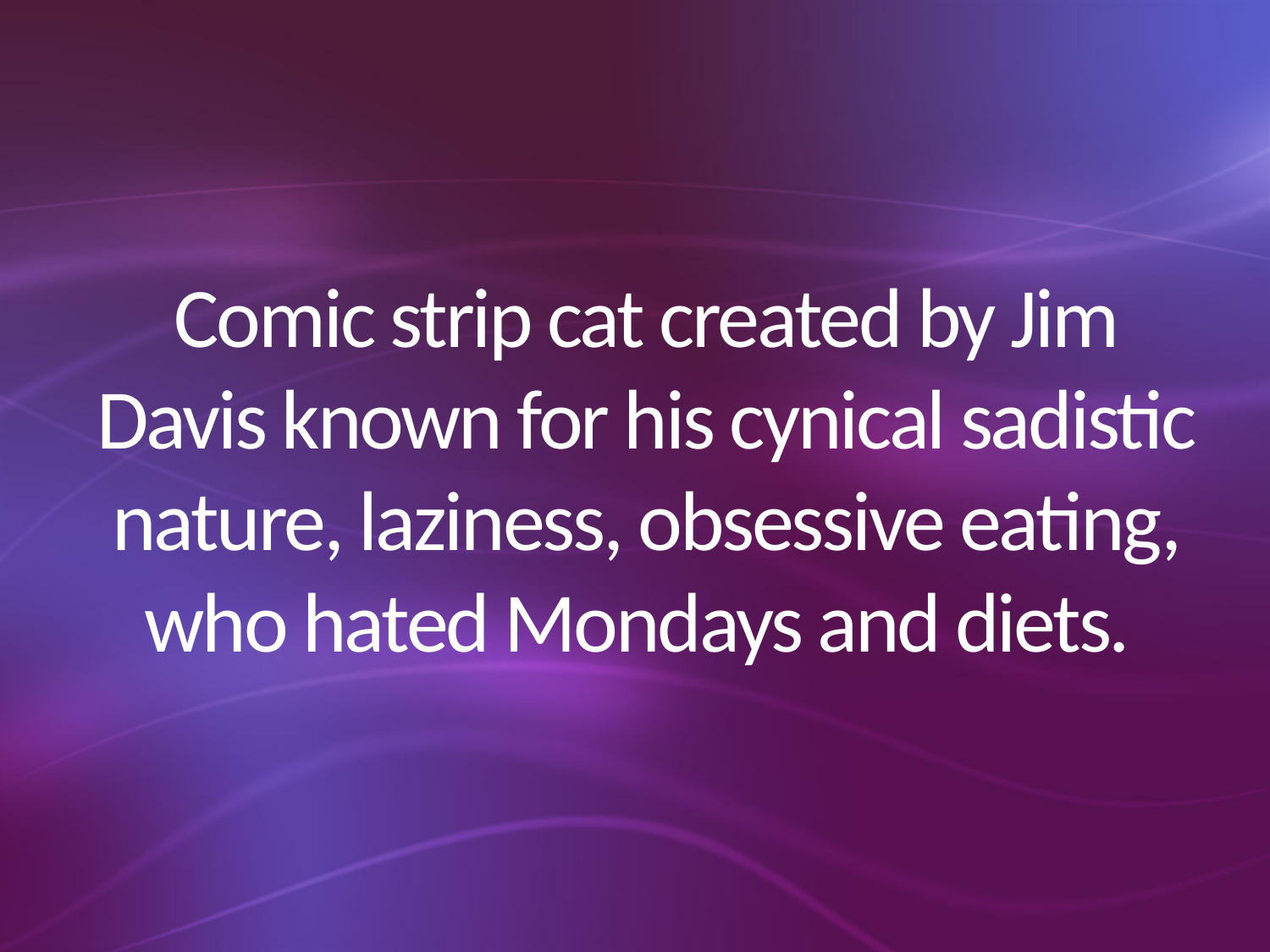

# Comic strip cat created by Jim Davis known for his cynical sadistic nature, laziness, obsessive eating, who hated Mondays and diets.